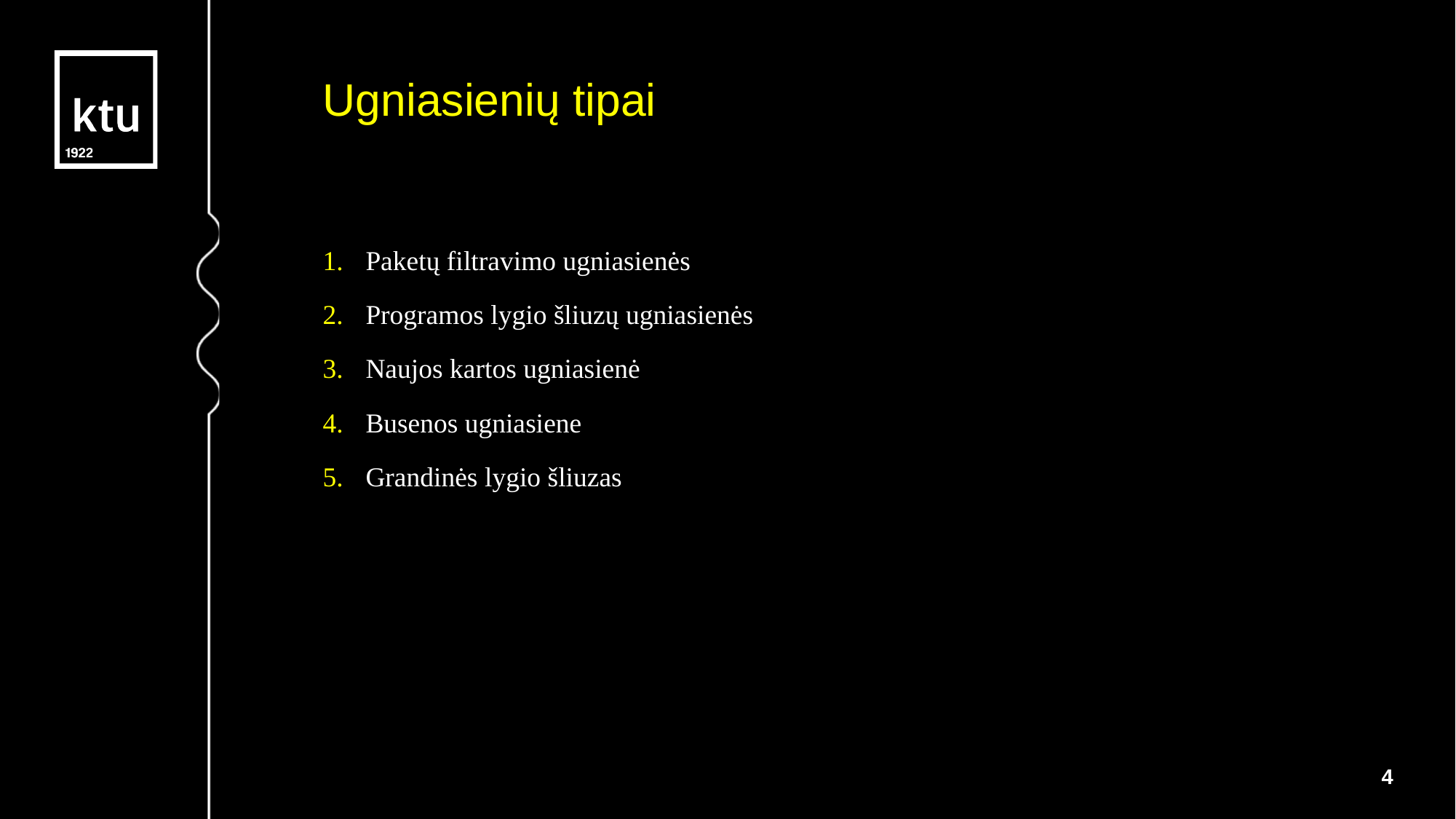

Ugniasienių tipai
Paketų filtravimo ugniasienės
Programos lygio šliuzų ugniasienės
Naujos kartos ugniasienė
Busenos ugniasiene
Grandinės lygio šliuzas